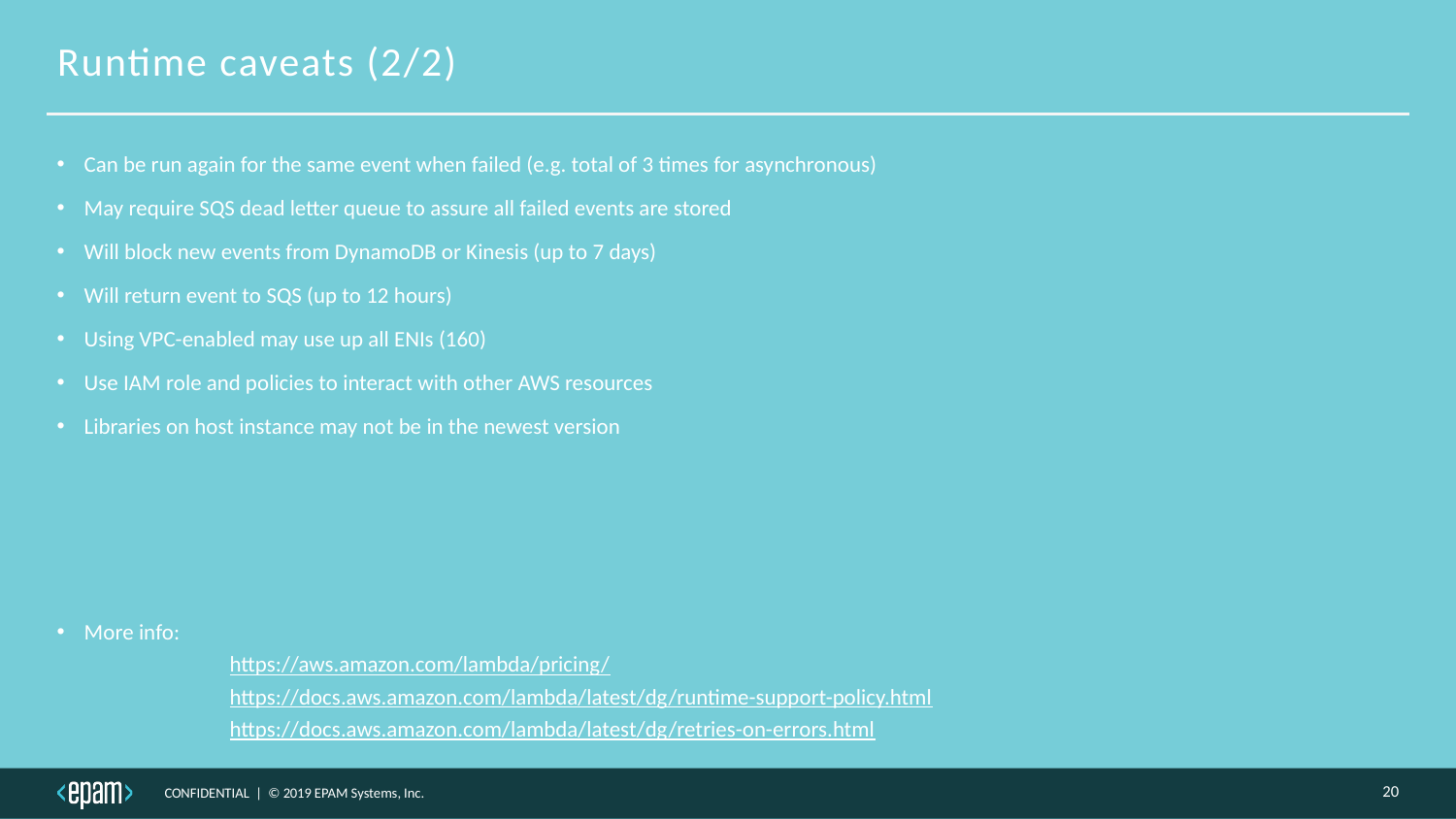

# Runtime caveats (2/2)
Can be run again for the same event when failed (e.g. total of 3 times for asynchronous)
May require SQS dead letter queue to assure all failed events are stored
Will block new events from DynamoDB or Kinesis (up to 7 days)
Will return event to SQS (up to 12 hours)
Using VPC-enabled may use up all ENIs (160)
Use IAM role and policies to interact with other AWS resources
Libraries on host instance may not be in the newest version
More info:
	https://aws.amazon.com/lambda/pricing/
	https://docs.aws.amazon.com/lambda/latest/dg/runtime-support-policy.html
	https://docs.aws.amazon.com/lambda/latest/dg/retries-on-errors.html

20